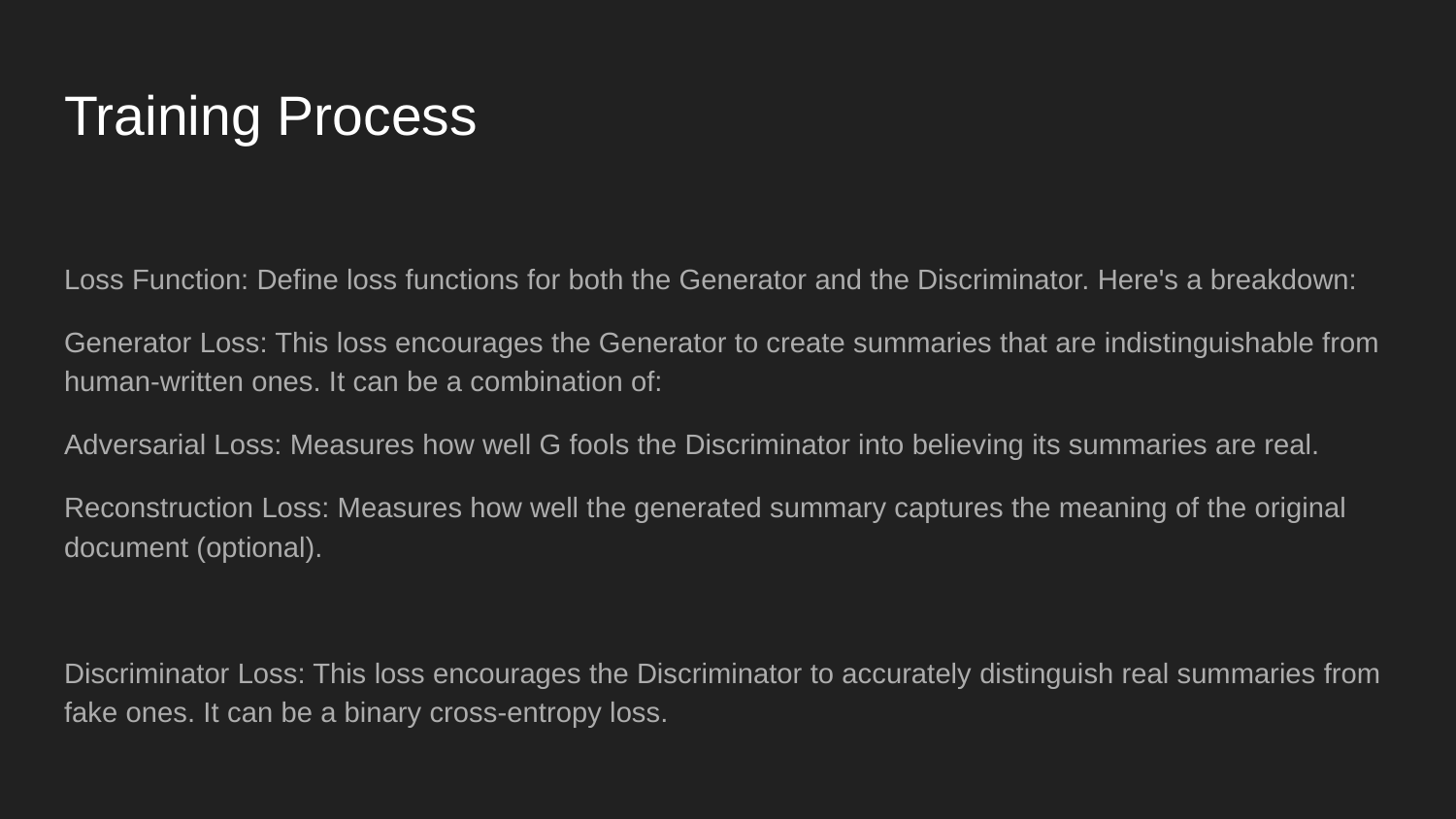

# Training Process

Loss Function: Define loss functions for both the Generator and the Discriminator. Here's a breakdown:
Generator Loss: This loss encourages the Generator to create summaries that are indistinguishable from human-written ones. It can be a combination of:
Adversarial Loss: Measures how well G fools the Discriminator into believing its summaries are real.
Reconstruction Loss: Measures how well the generated summary captures the meaning of the original document (optional).

Discriminator Loss: This loss encourages the Discriminator to accurately distinguish real summaries from fake ones. It can be a binary cross-entropy loss.